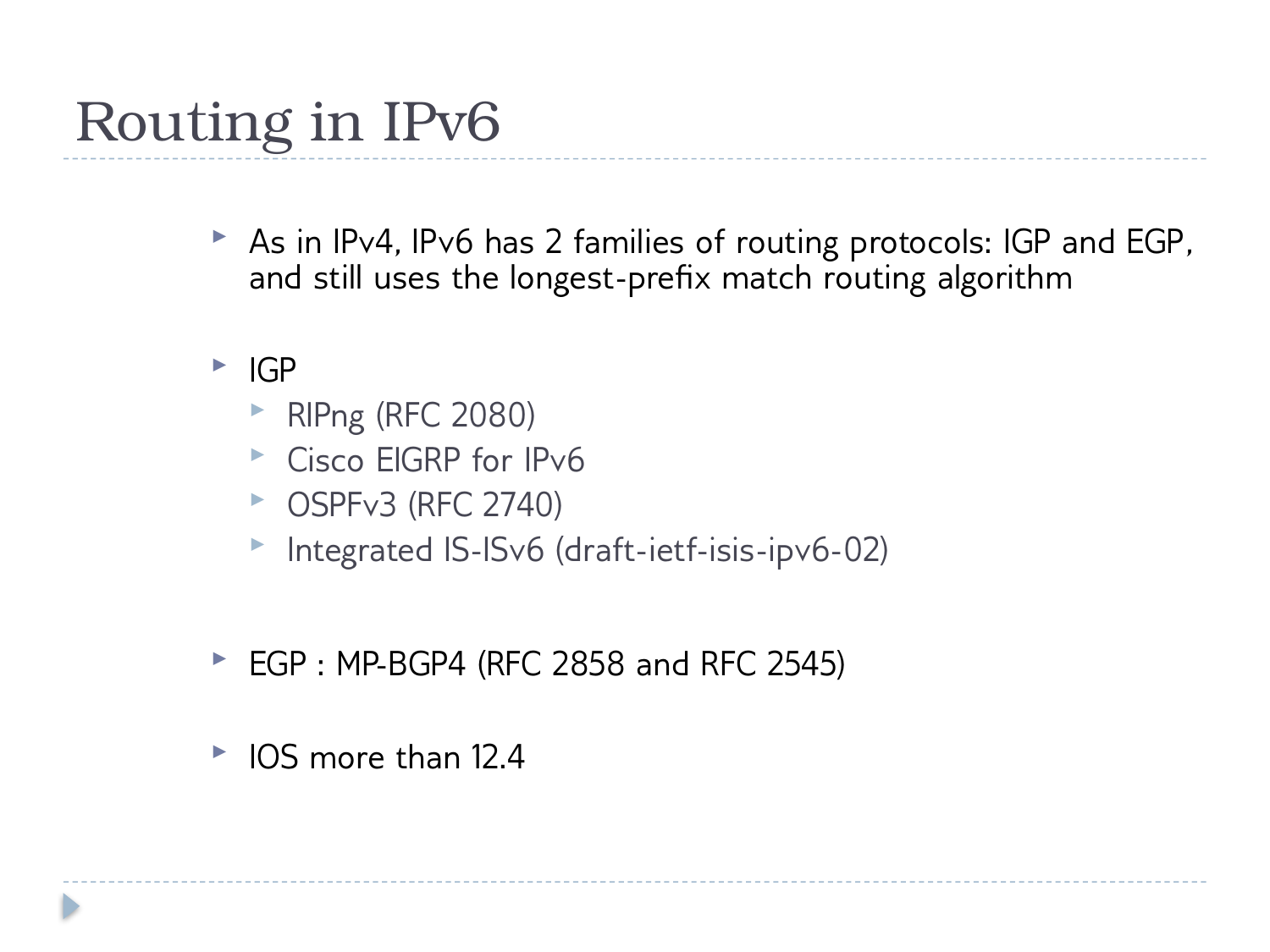

# Routing in IPv6
As in IPv4, IPv6 has 2 families of routing protocols: IGP and EGP, and still uses the longest-prefix match routing algorithm

IGP
RIPng (RFC 2080)
Cisco EIGRP for IPv6
OSPFv3 (RFC 2740)
Integrated IS-ISv6 (draft-ietf-isis-ipv6-02)

EGP : MP-BGP4 (RFC 2858 and RFC 2545)

IOS more than 12.4